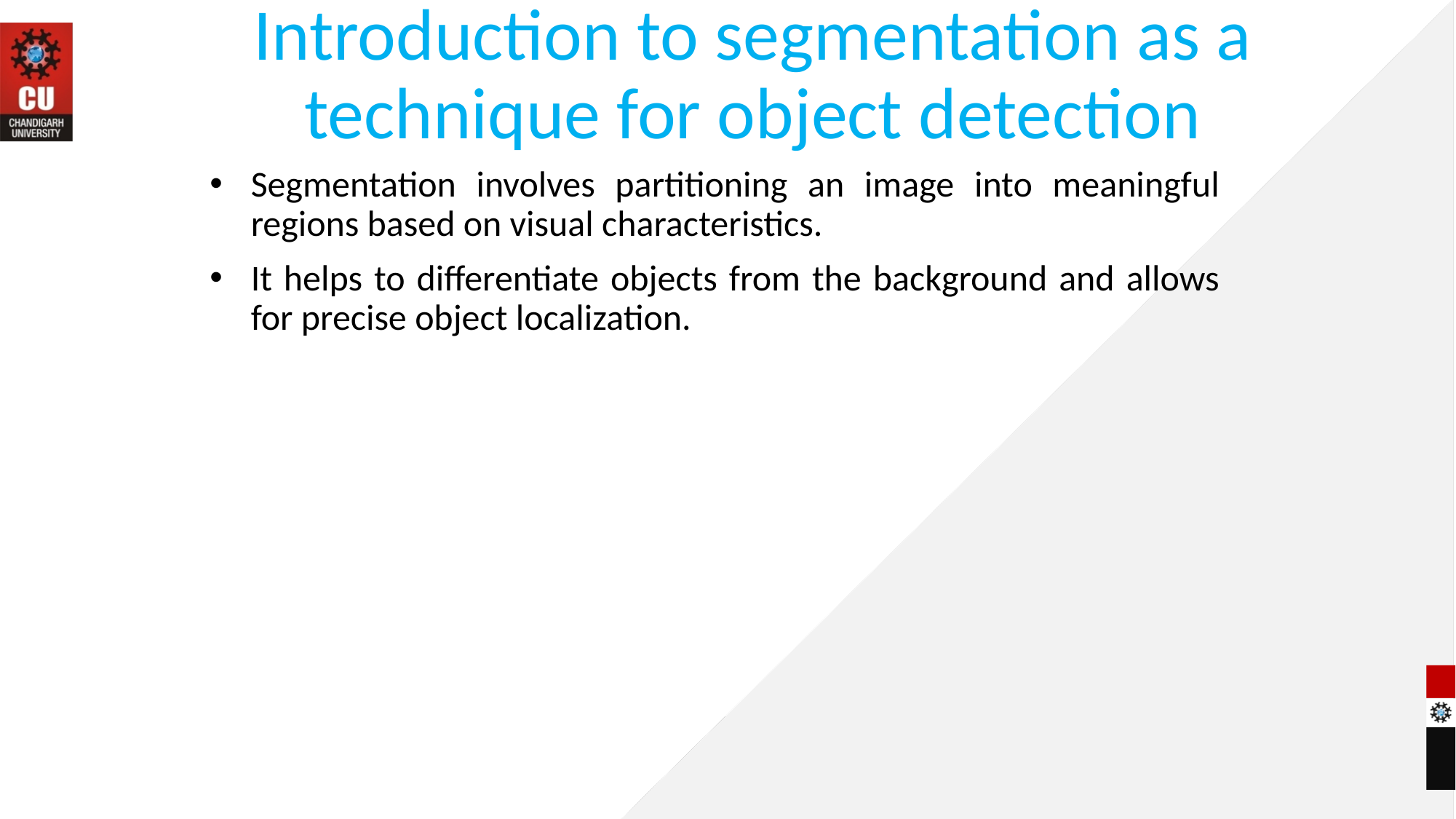

# Introduction to segmentation as a technique for object detection
Segmentation involves partitioning an image into meaningful regions based on visual characteristics.
It helps to differentiate objects from the background and allows for precise object localization.